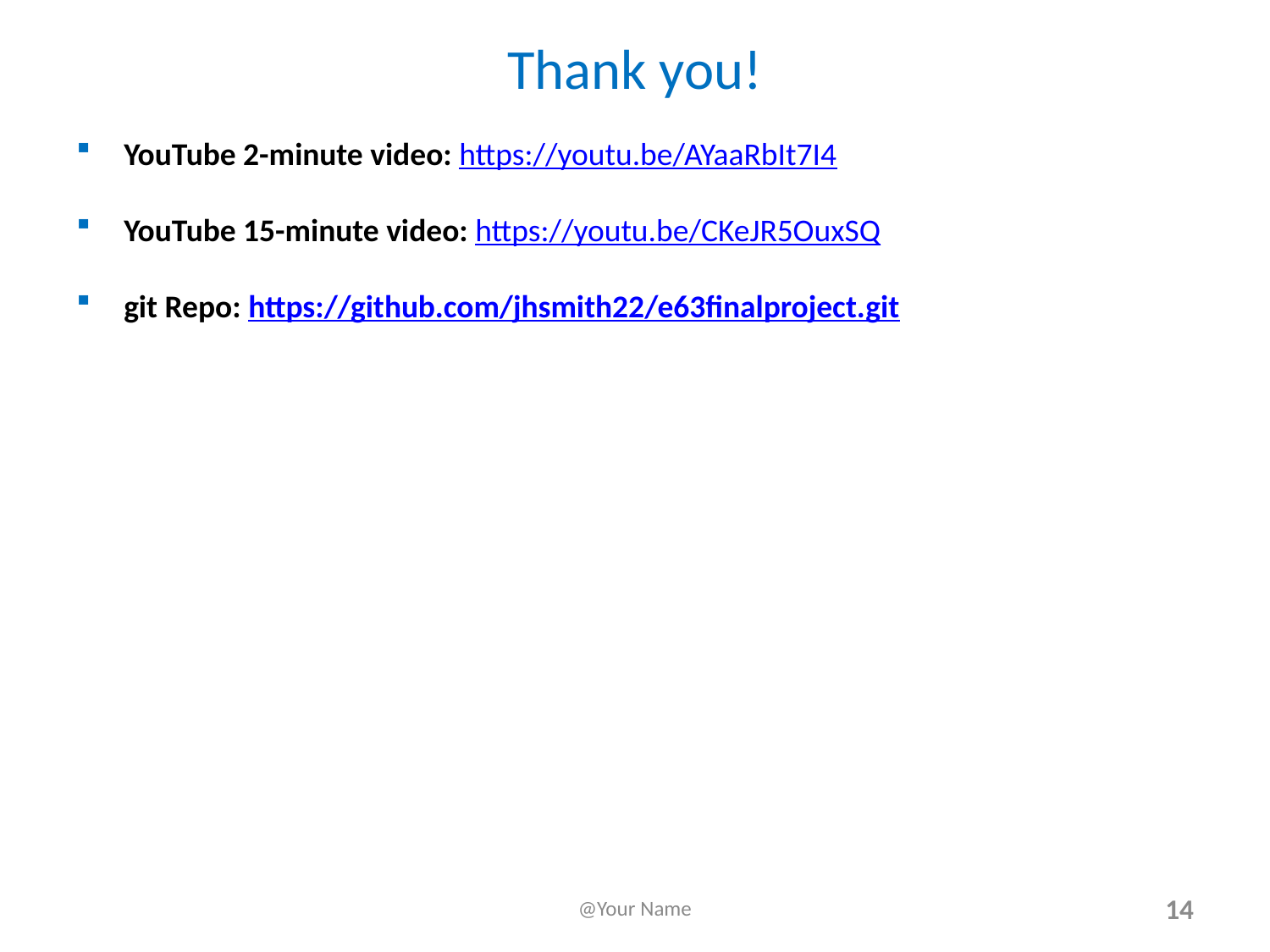

# Thank you!
YouTube 2-minute video: https://youtu.be/AYaaRbIt7I4

YouTube 15-minute video: https://youtu.be/CKeJR5OuxSQ

git Repo: https://github.com/jhsmith22/e63finalproject.git

@Your Name
14